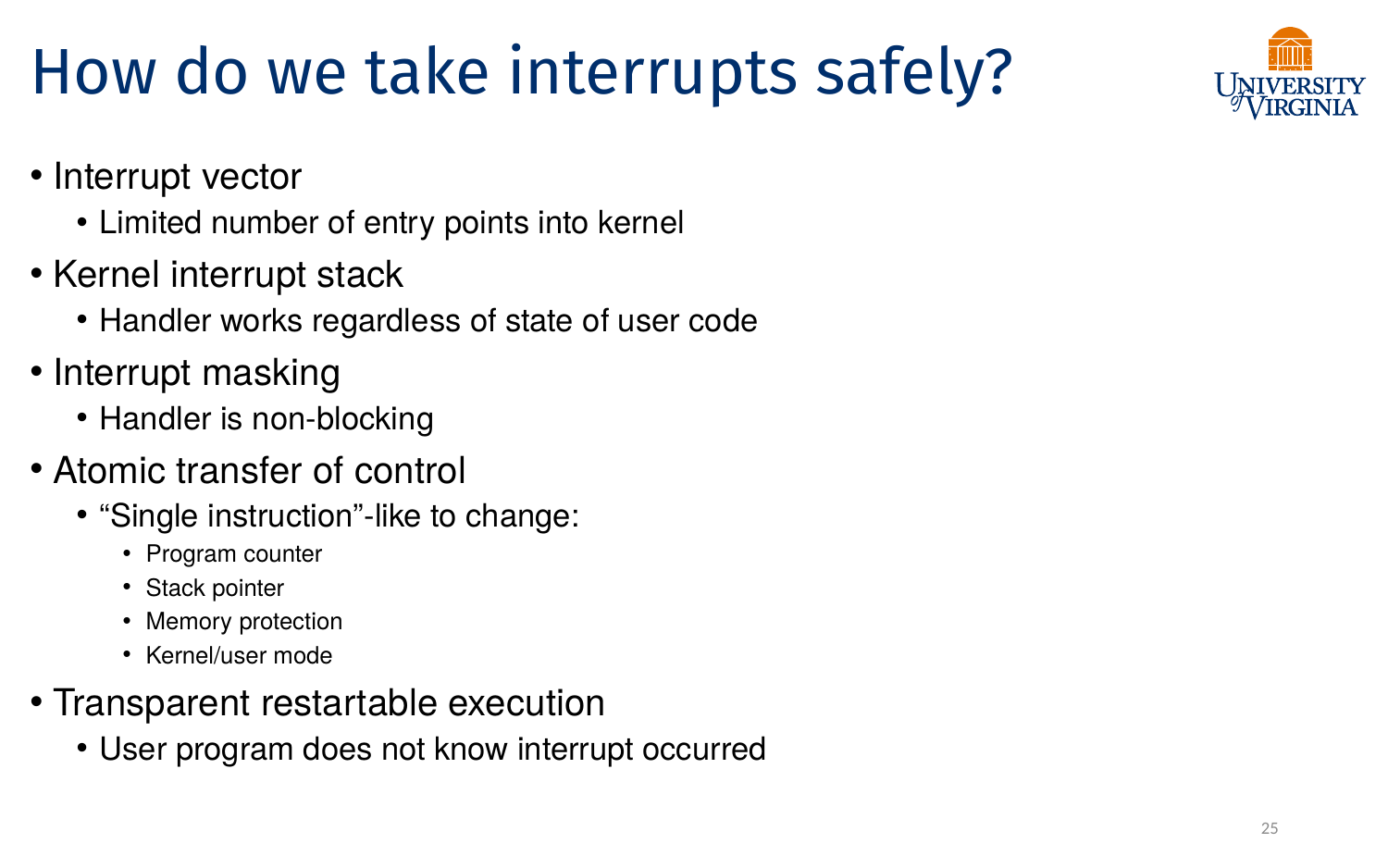

# How do we take interrupts safely?
Interrupt vector
Limited number of entry points into kernel
Kernel interrupt stack
Handler works regardless of state of user code
Interrupt masking
Handler is non-blocking
Atomic transfer of control
“Single instruction”-like to change:
Program counter
Stack pointer
Memory protection
Kernel/user mode
Transparent restartable execution
User program does not know interrupt occurred
25